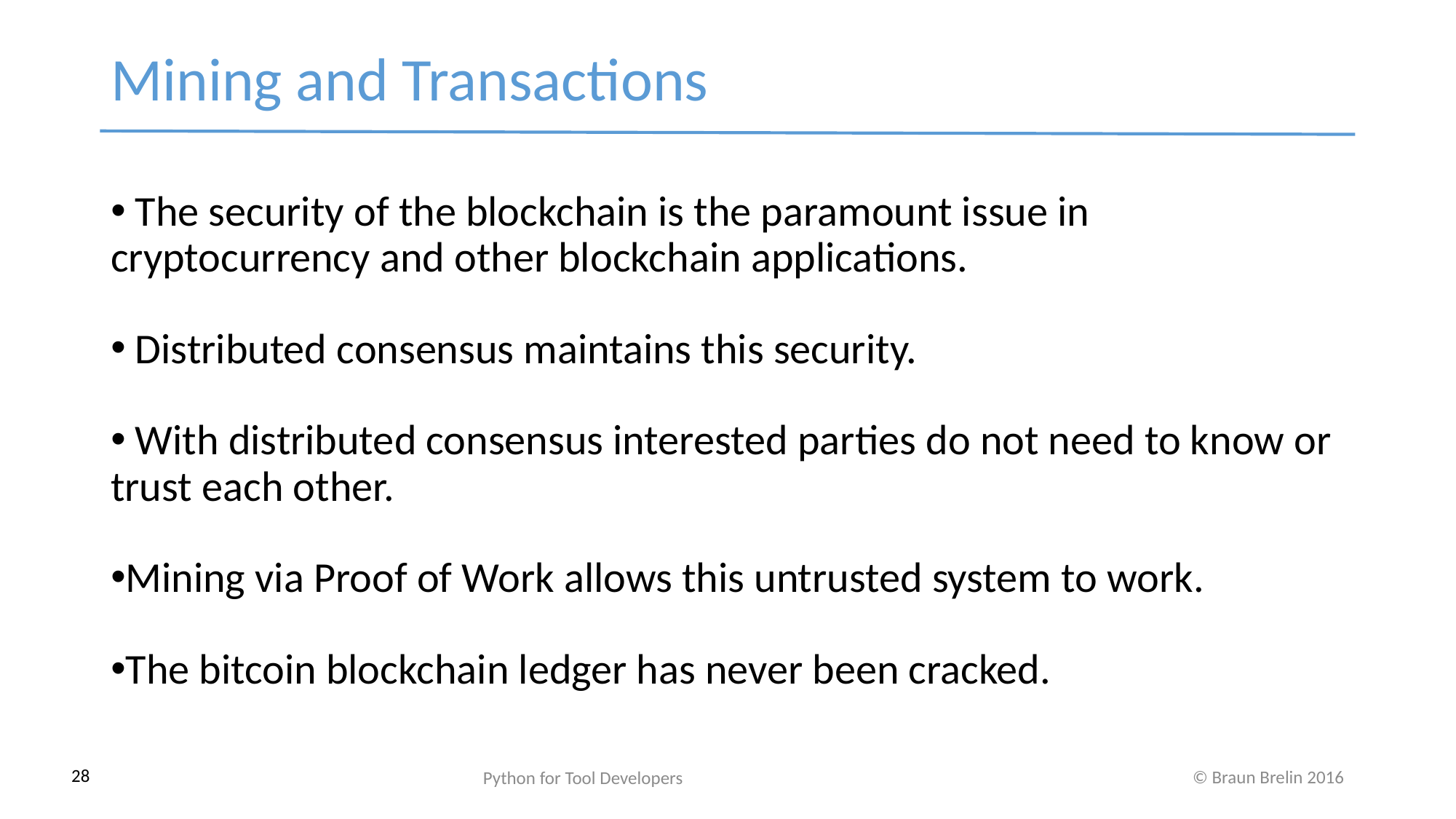

Mining and Transactions

 The security of the blockchain is the paramount issue in cryptocurrency and other blockchain applications.

 Distributed consensus maintains this security.

 With distributed consensus interested parties do not need to know or trust each other.

Mining via Proof of Work allows this untrusted system to work.

The bitcoin blockchain ledger has never been cracked.

Python for Tool Developers
28